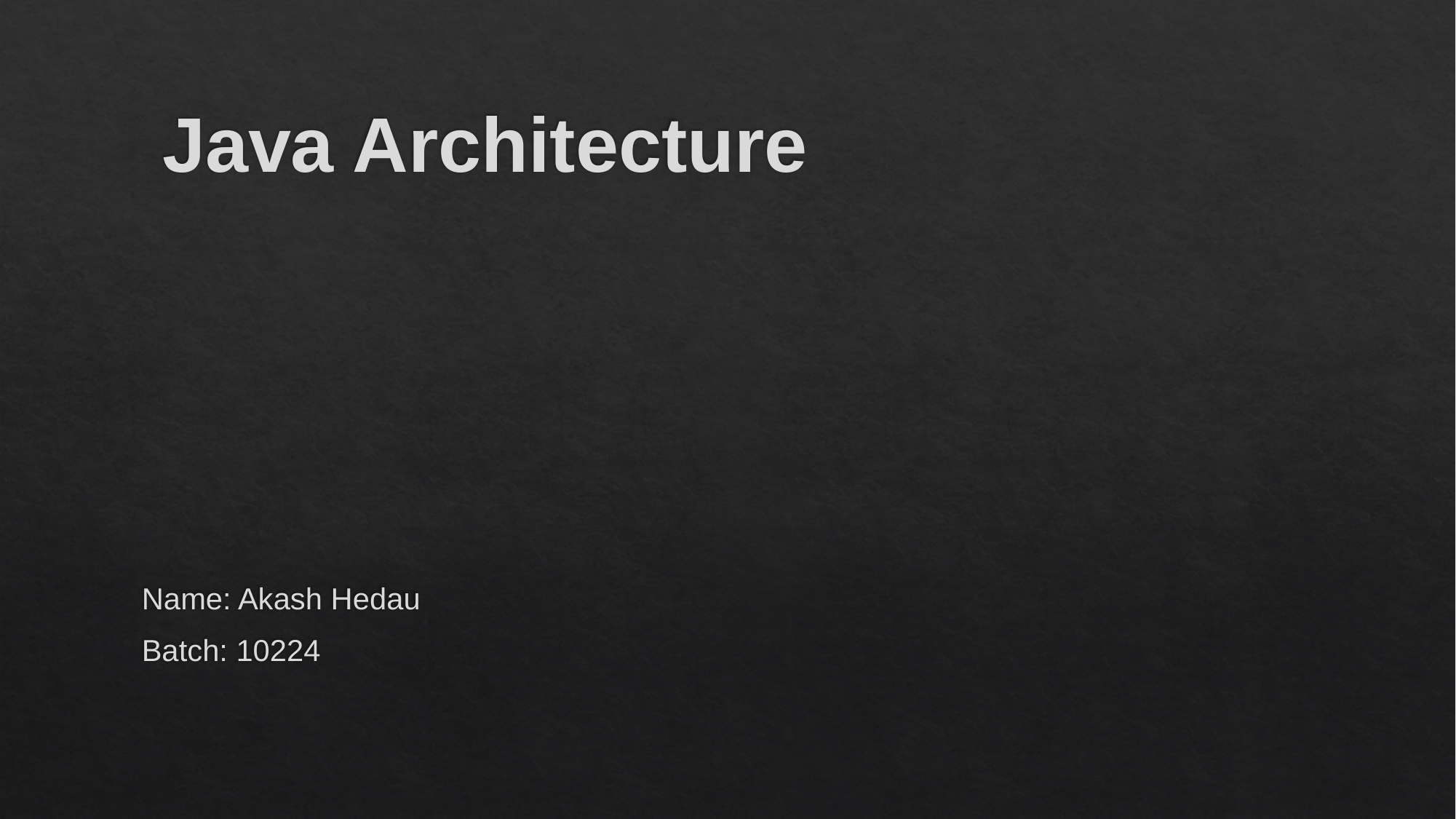

# Java Architecture
Name: Akash Hedau
Batch: 10224